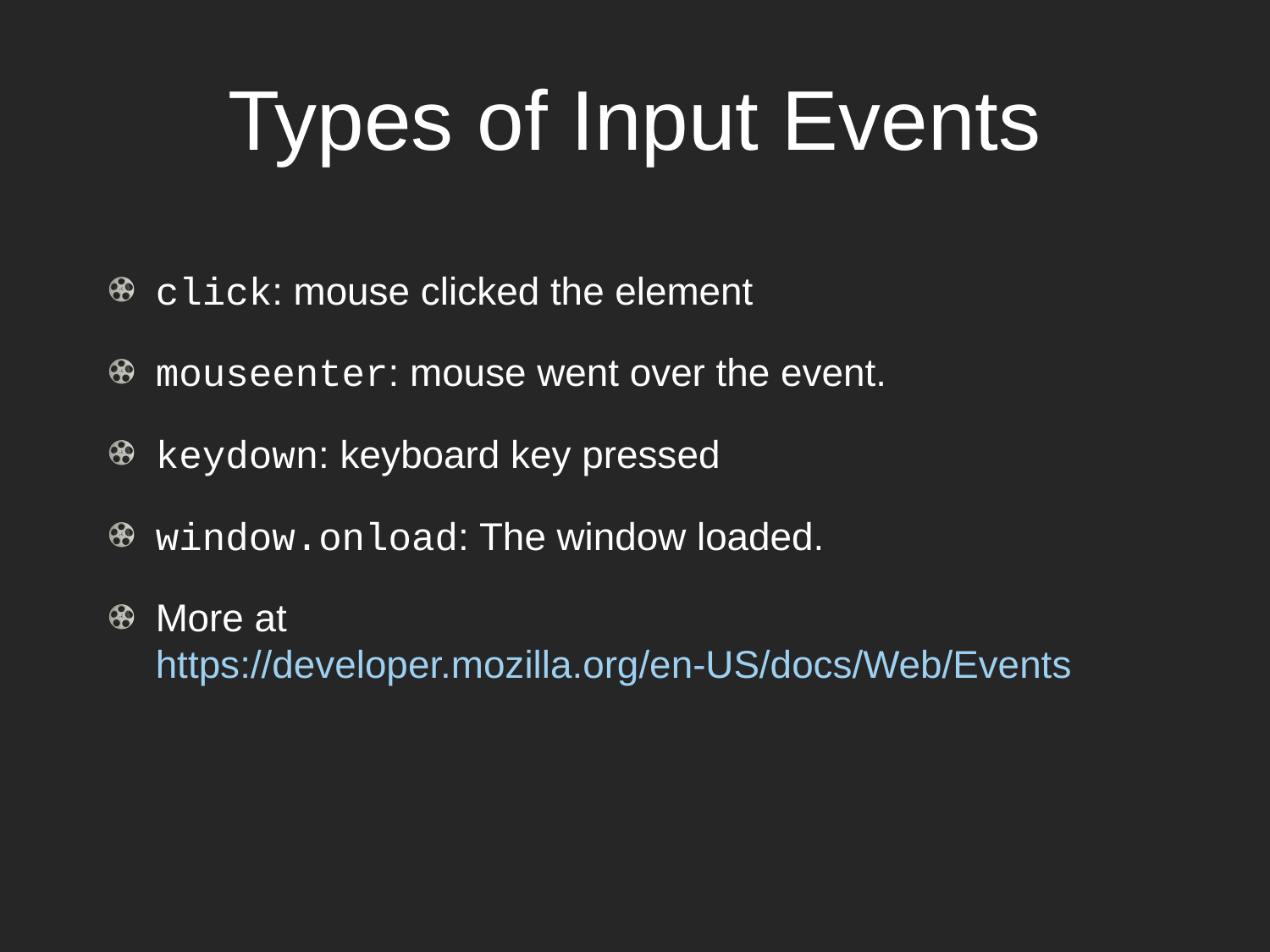

# Types of Input Events
click: mouse clicked the element
mouseenter: mouse went over the event.
keydown: keyboard key pressed
window.onload: The window loaded.
More at
https://developer.mozilla.org/en-US/docs/Web/Events